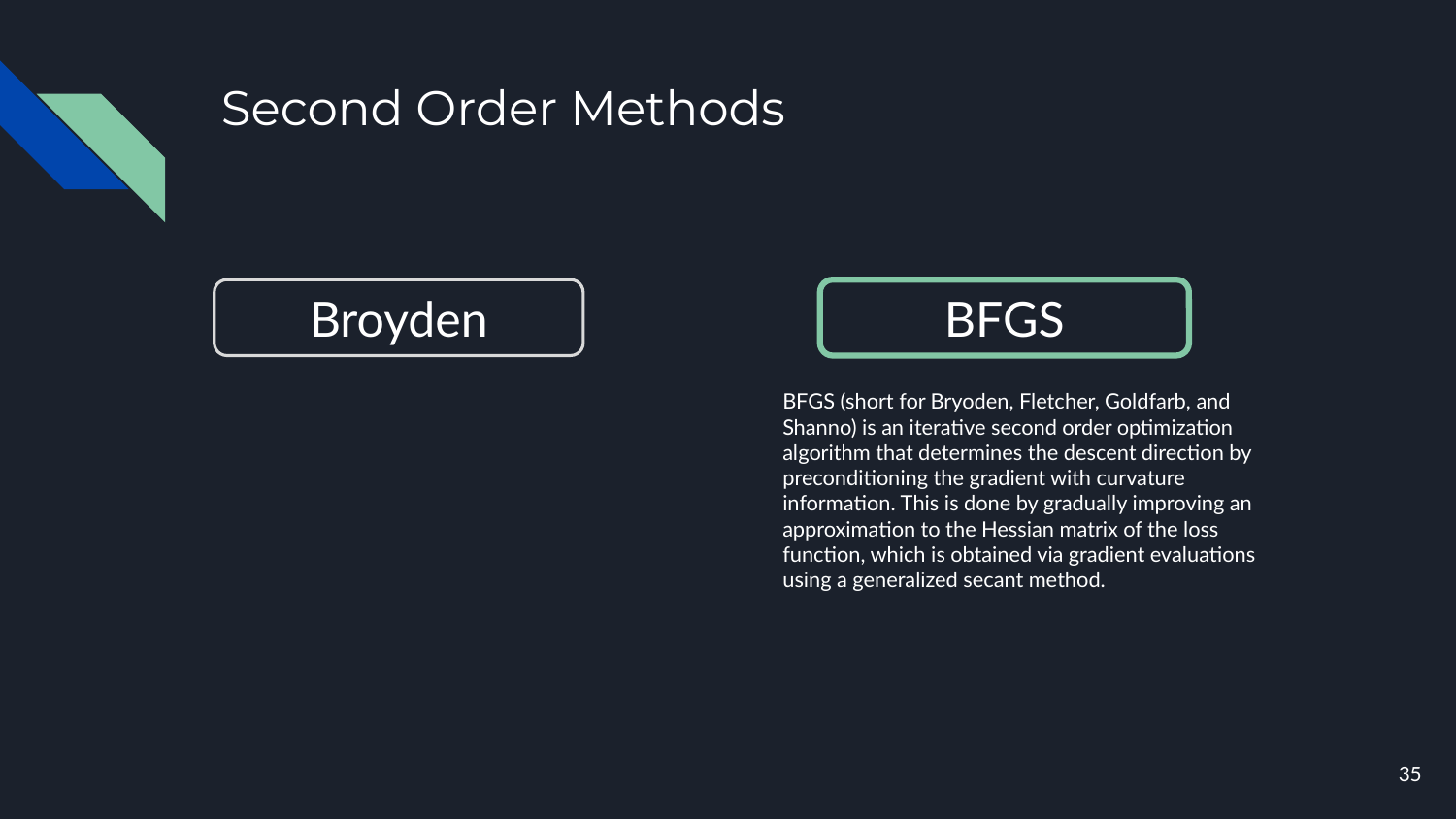

# Second Order Methods
Broyden
BFGS
BFGS (short for Bryoden, Fletcher, Goldfarb, and Shanno) is an iterative second order optimization algorithm that determines the descent direction by preconditioning the gradient with curvature information. This is done by gradually improving an approximation to the Hessian matrix of the loss function, which is obtained via gradient evaluations using a generalized secant method.
35